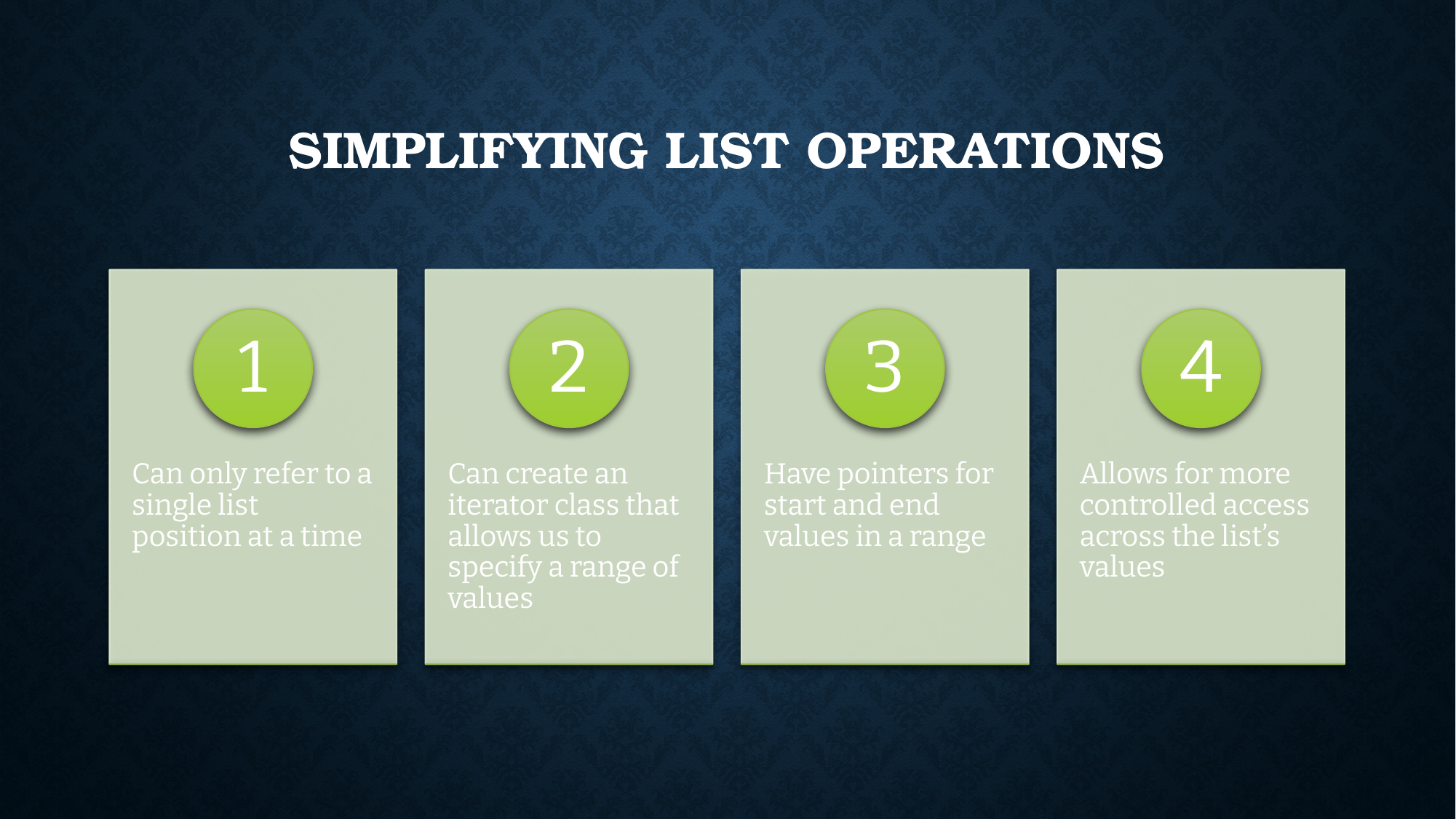

# Simplifying list operations
Can only refer to a single list position at a time
1
Can create an iterator class that allows us to specify a range of values
2
Have pointers for start and end values in a range
3
Allows for more controlled access across the list’s values
4